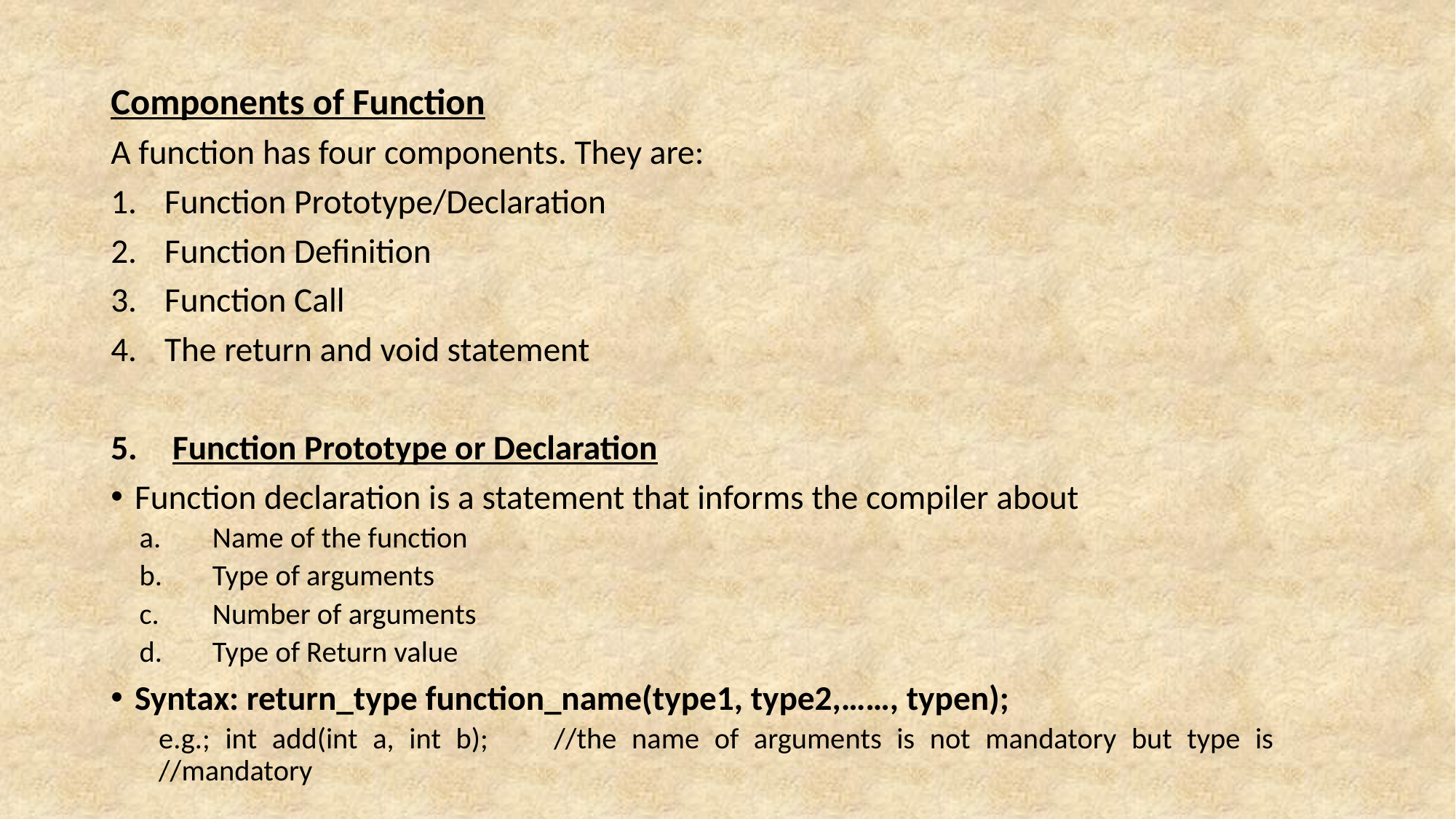

Components of Function
A function has four components. They are:
Function Prototype/Declaration
Function Definition
Function Call
The return and void statement

 Function Prototype or Declaration
Function declaration is a statement that informs the compiler about
Name of the function
Type of arguments
Number of arguments
Type of Return value
Syntax: return_type function_name(type1, type2,……, typen);
e.g.; int add(int a, int b);	//the name of arguments is not mandatory but type is 					//mandatory